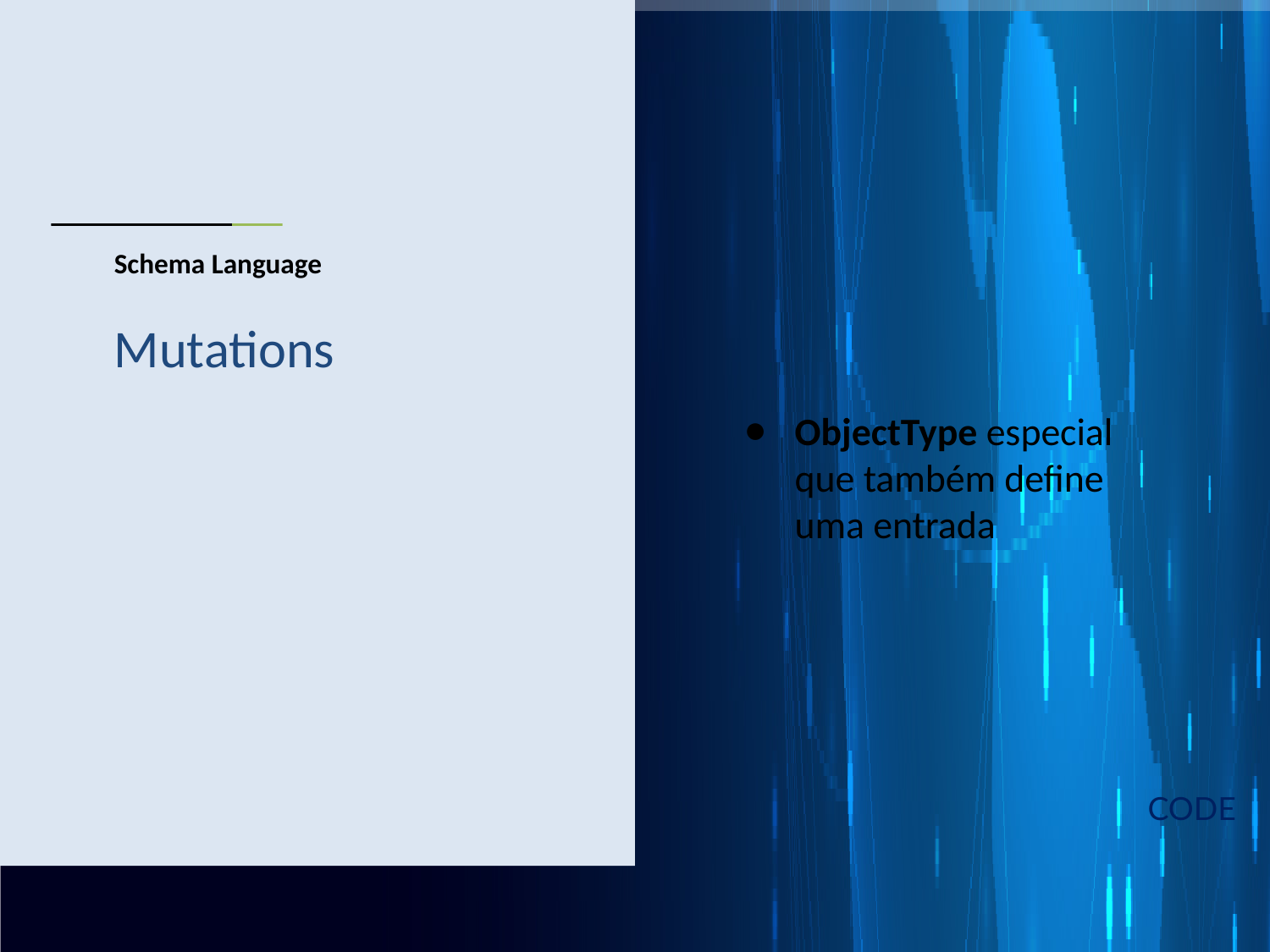

ObjectType especial que também define uma entrada
Schema Language
# Mutations
CODE